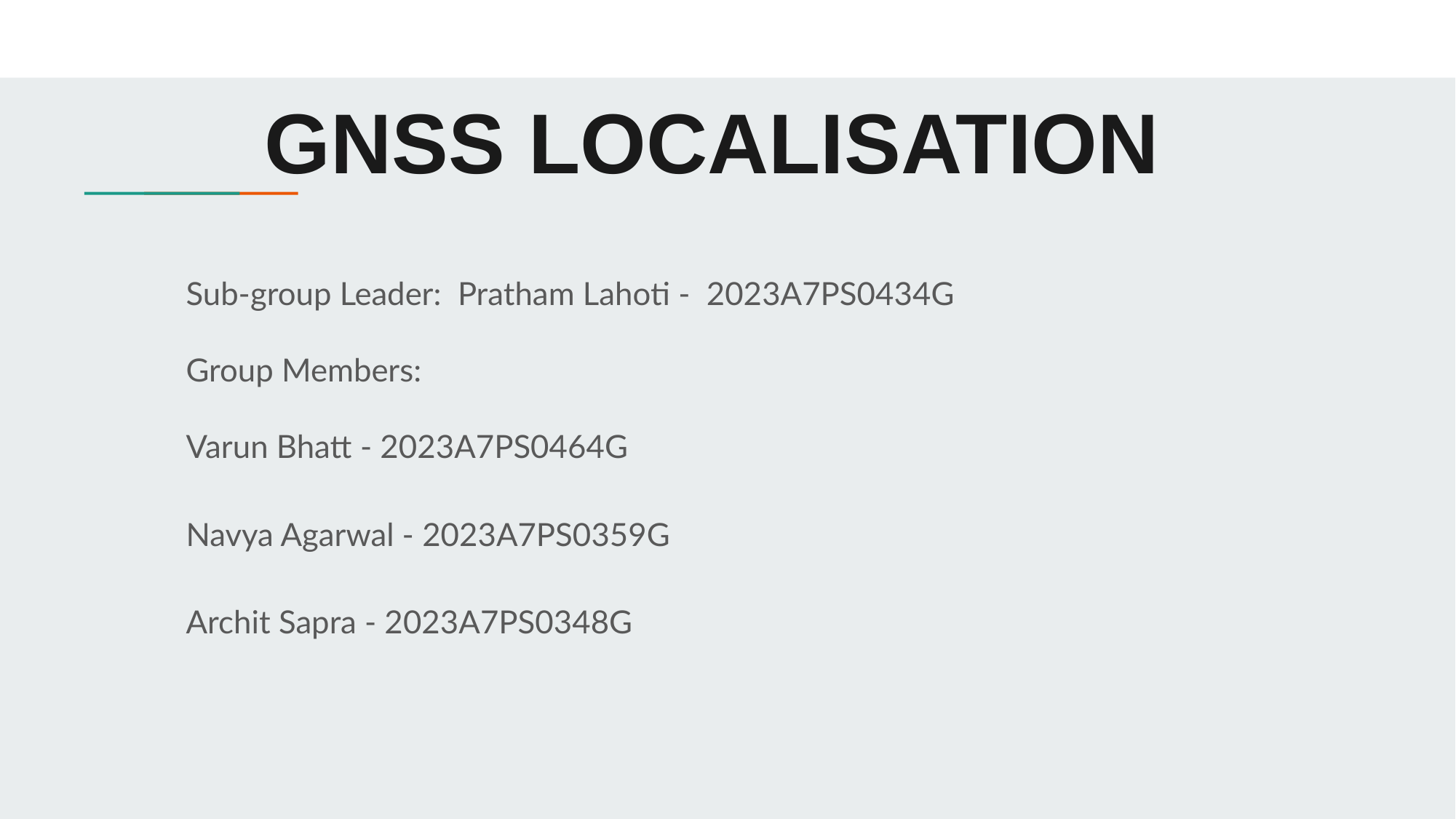

# GNSS LOCALISATION
Sub-group Leader:  Pratham Lahoti -  2023A7PS0434G

Group Members:

Varun Bhatt - 2023A7PS0464G

Navya Agarwal - 2023A7PS0359G

Archit Sapra - 2023A7PS0348G